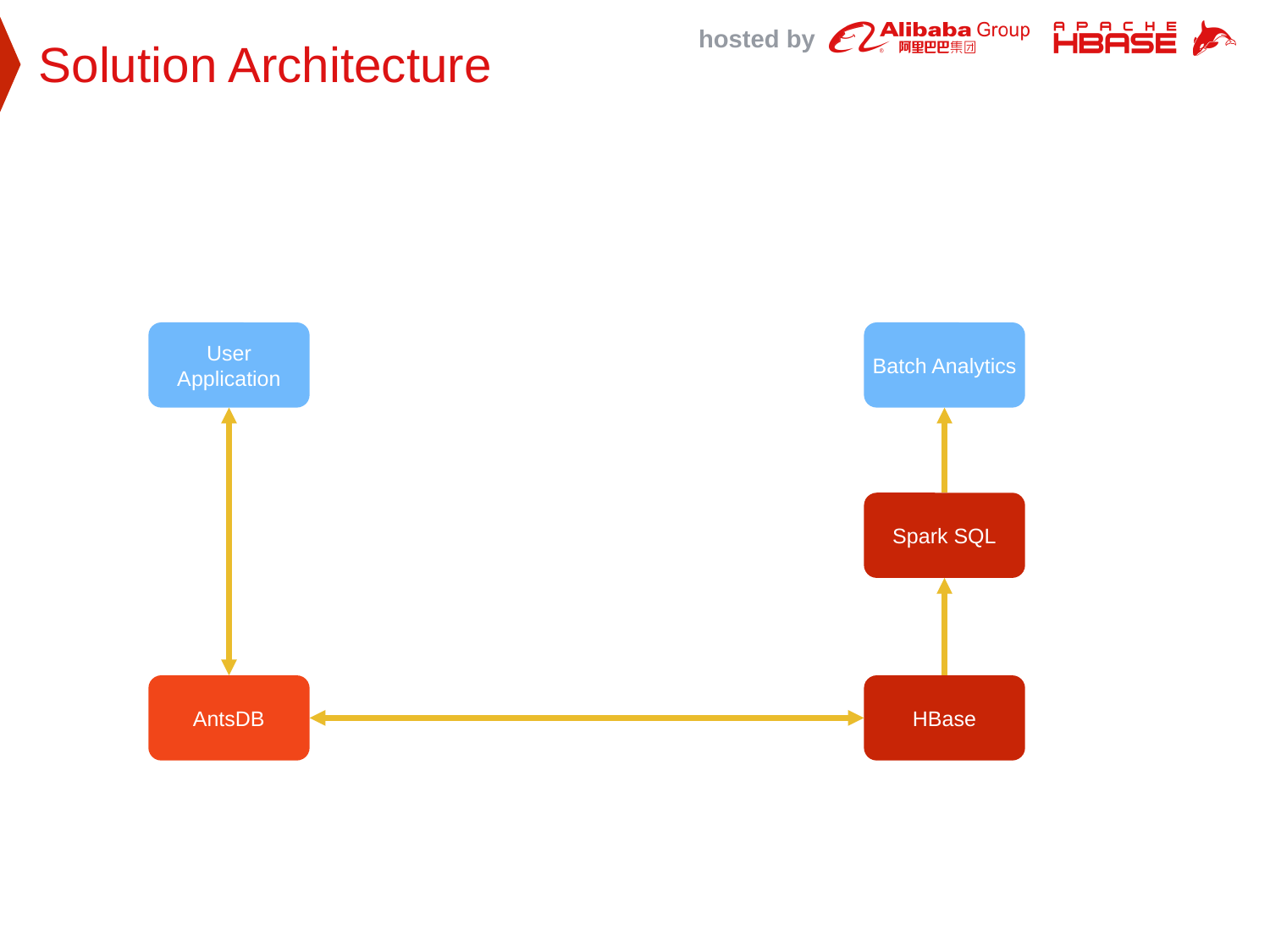

Solution Architecture
User Application
Batch Analytics
Spark SQL
AntsDB
HBase